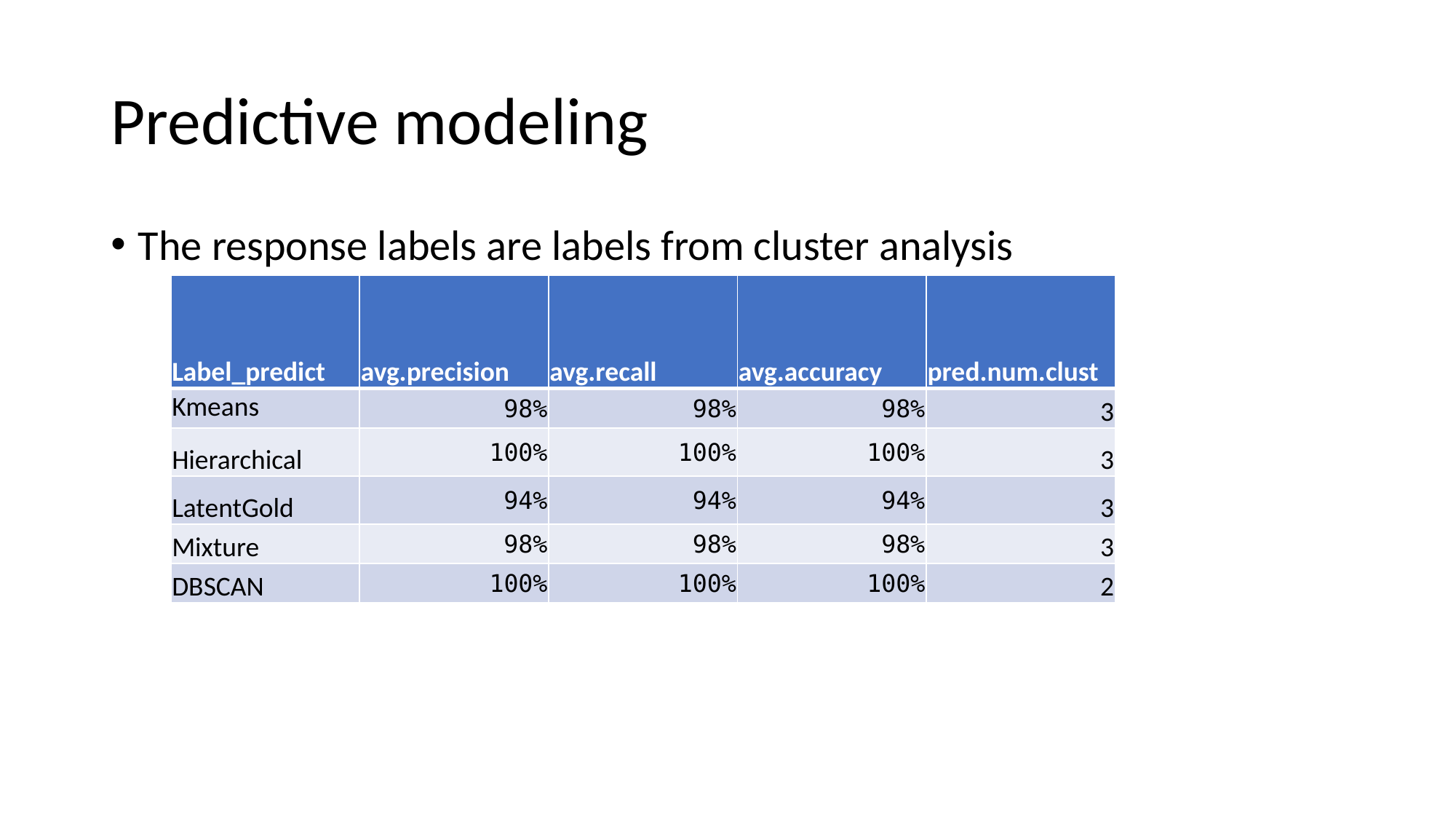

# Predictive modeling
The response labels are labels from cluster analysis

| Label\_predict | avg.precision | avg.recall | avg.accuracy | pred.num.clust |
| --- | --- | --- | --- | --- |
| Kmeans | 98% | 98% | 98% | 3 |
| Hierarchical | 100% | 100% | 100% | 3 |
| LatentGold | 94% | 94% | 94% | 3 |
| Mixture | 98% | 98% | 98% | 3 |
| DBSCAN | 100% | 100% | 100% | 2 |